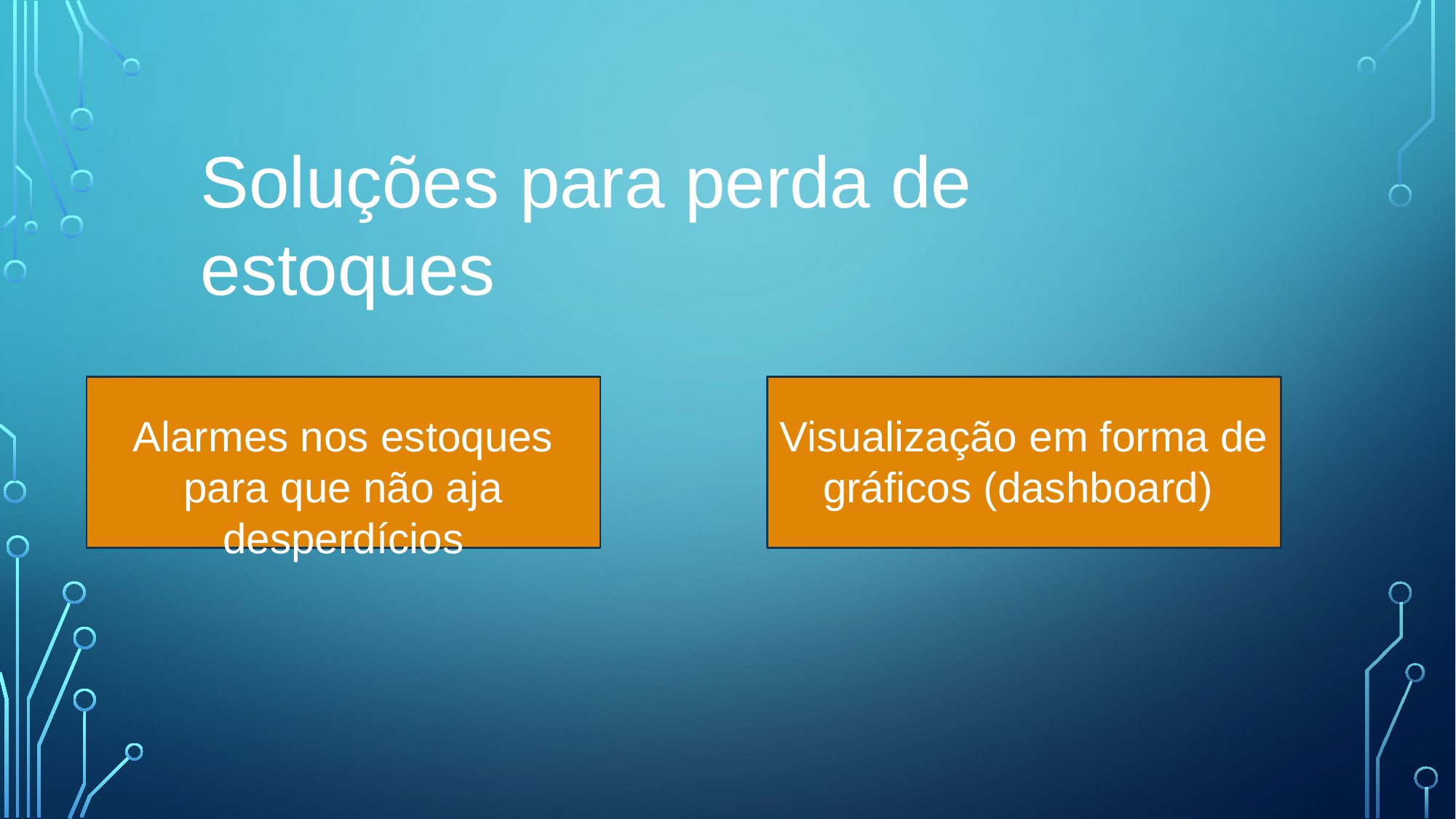

Soluções para perda de estoques

Alarmes nos estoques para que não aja desperdícios
Visualização em forma de gráficos (dashboard)